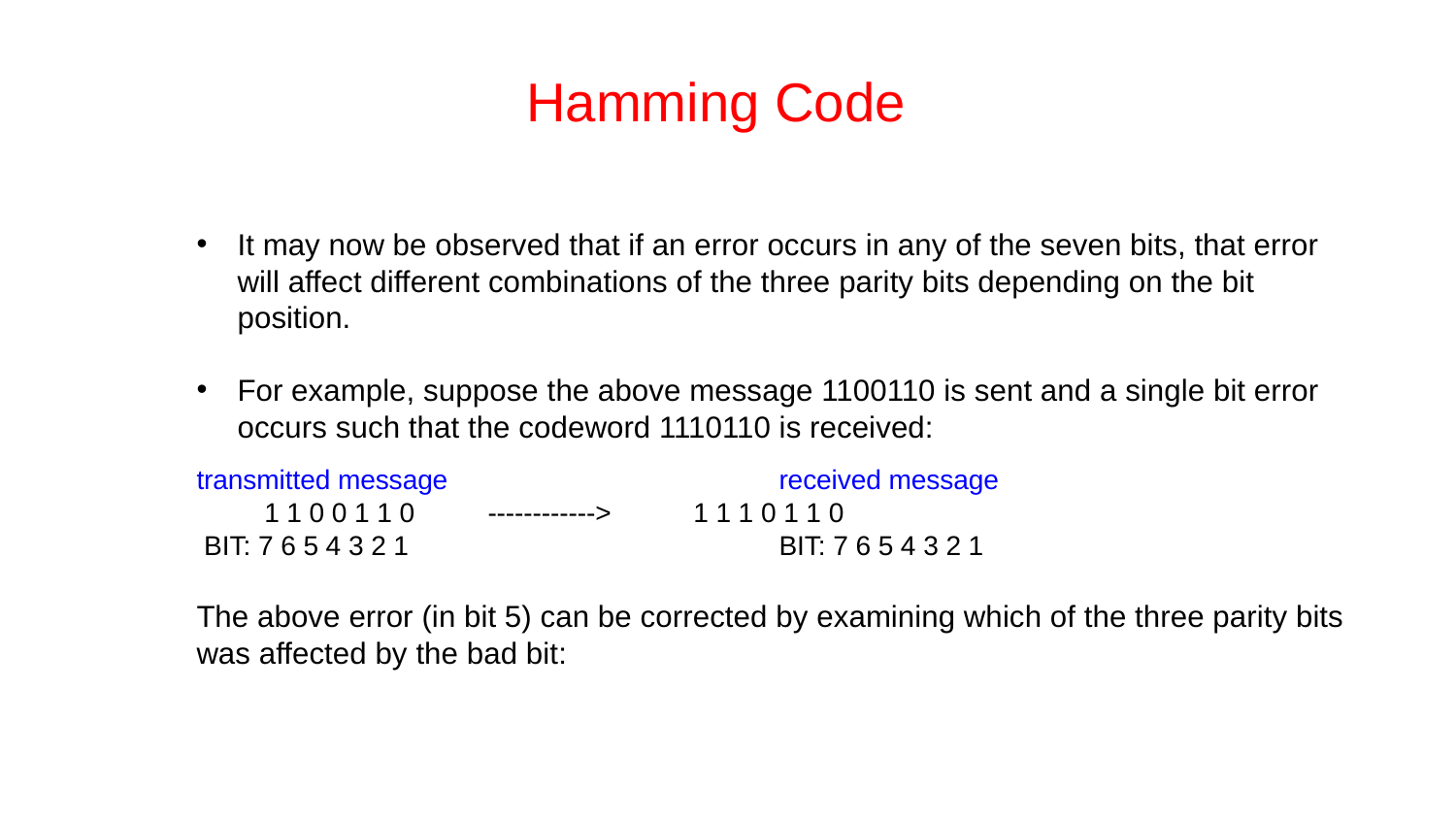

# Hamming Code
It may now be observed that if an error occurs in any of the seven bits, that error will affect different combinations of the three parity bits depending on the bit position.

For example, suppose the above message 1100110 is sent and a single bit error occurs such that the codeword 1110110 is received:

transmitted message 			received message
         1 1 0 0 1 1 0 	------------> 	        1 1 1 0 1 1 0
 BIT: 7 6 5 4 3 2 1 			BIT: 7 6 5 4 3 2 1

The above error (in bit 5) can be corrected by examining which of the three parity bits was affected by the bad bit: